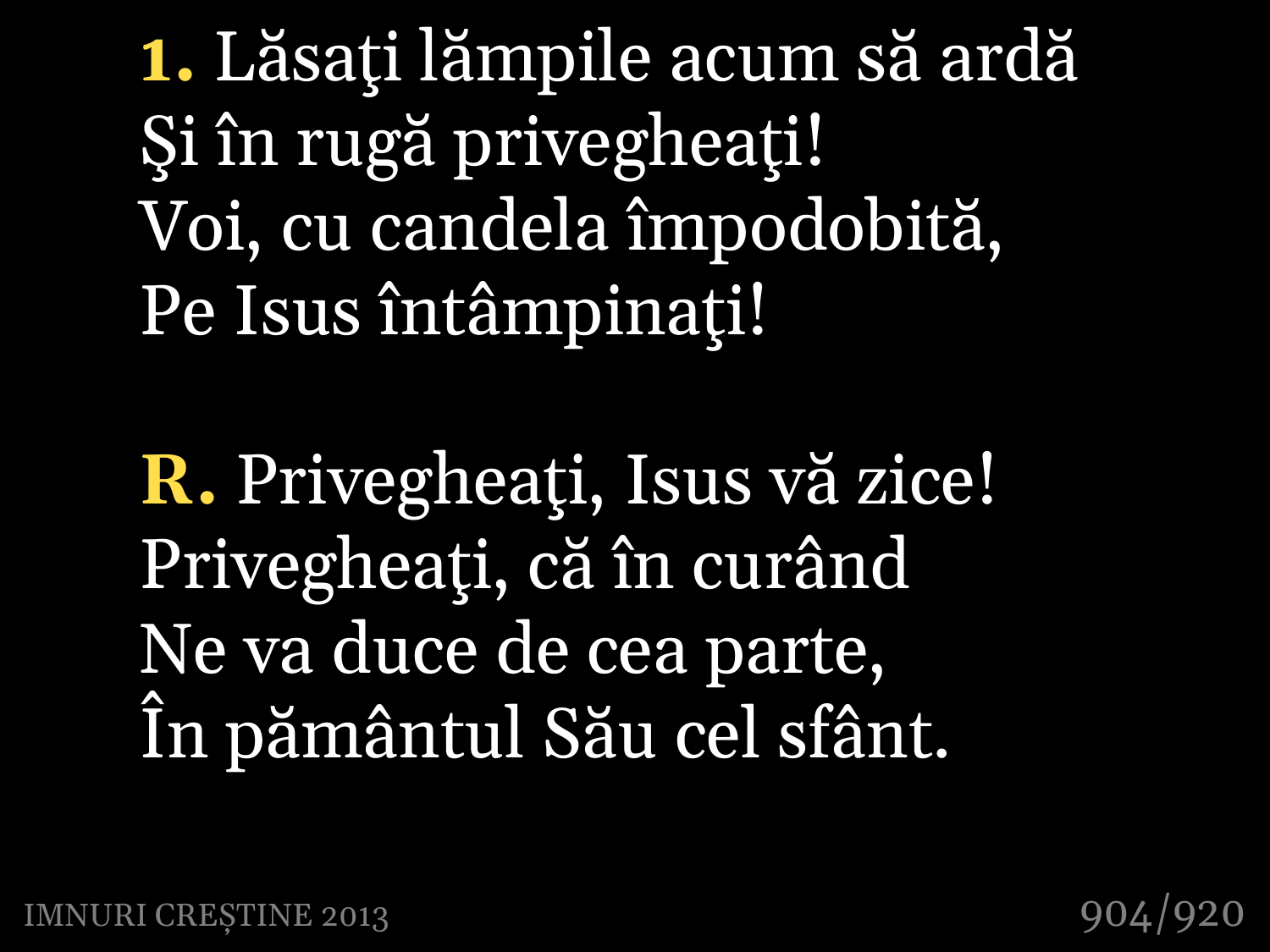

1. Lăsaţi lămpile acum să ardă
Şi în rugă privegheaţi!
Voi, cu candela împodobită,
Pe Isus întâmpinaţi!

R. Privegheaţi, Isus vă zice!
Privegheaţi, că în curând
Ne va duce de cea parte,
În pământul Său cel sfânt.
904/920
IMNURI CREȘTINE 2013